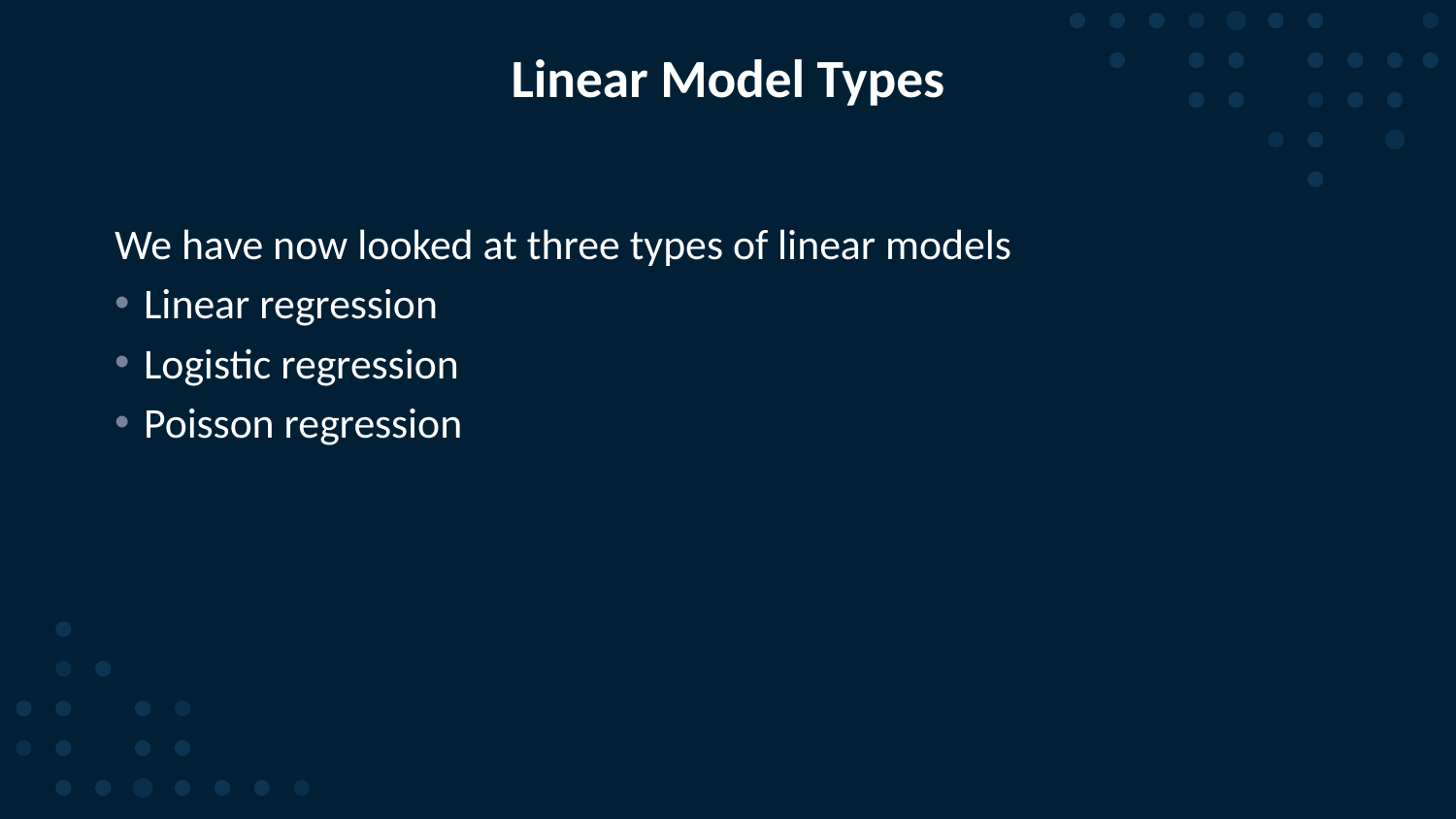

# Linear Model Types

We have now looked at three types of linear models
Linear regression
Logistic regression
Poisson regression